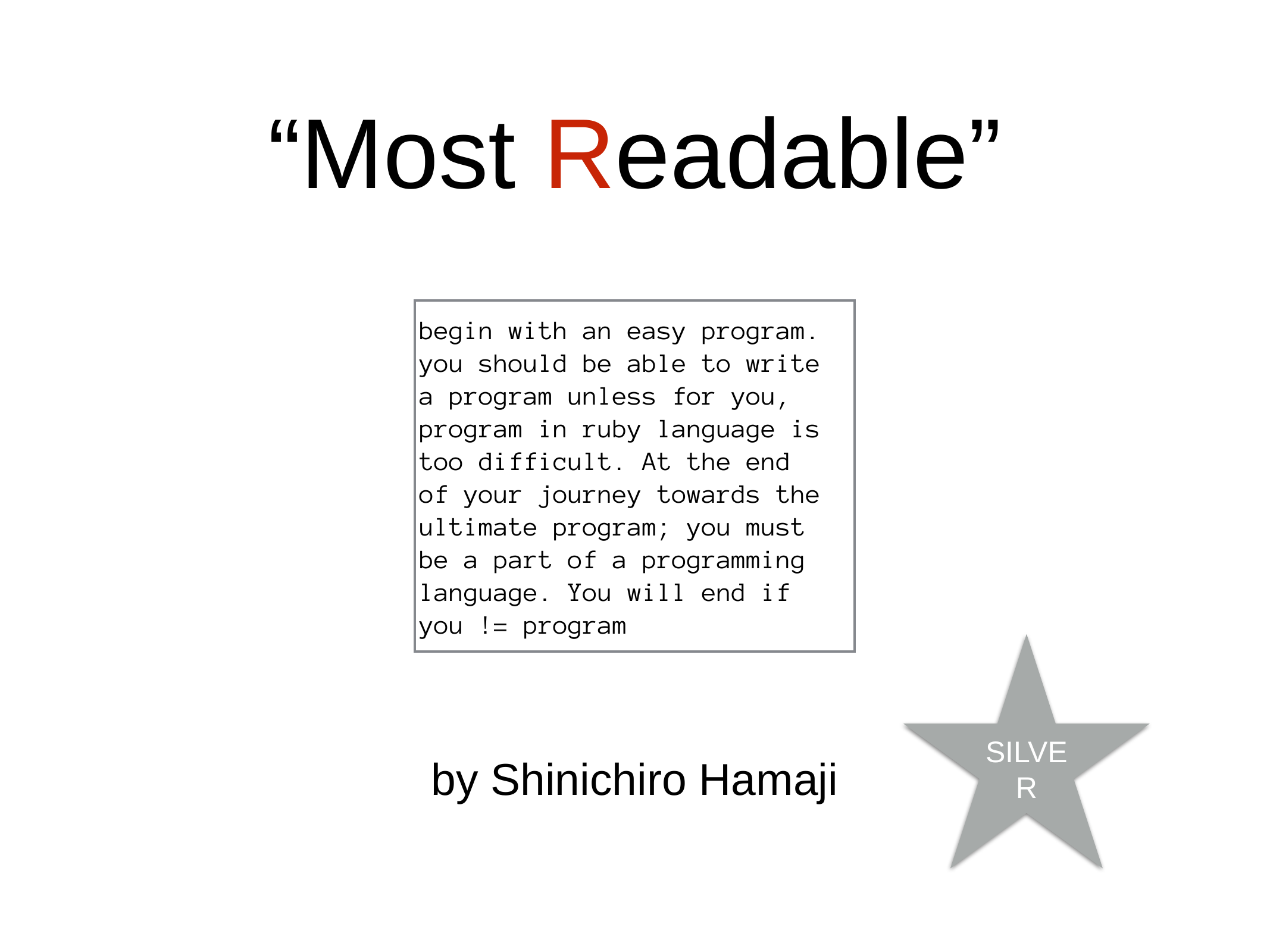

# “Most Readable”
begin with an easy program.
you should be able to write
a program unless for you,
program in ruby language is
too difficult. At the end
of your journey towards the
ultimate program; you must
be a part of a programming
language. You will end if
you != program
SILVER
by Shinichiro Hamaji